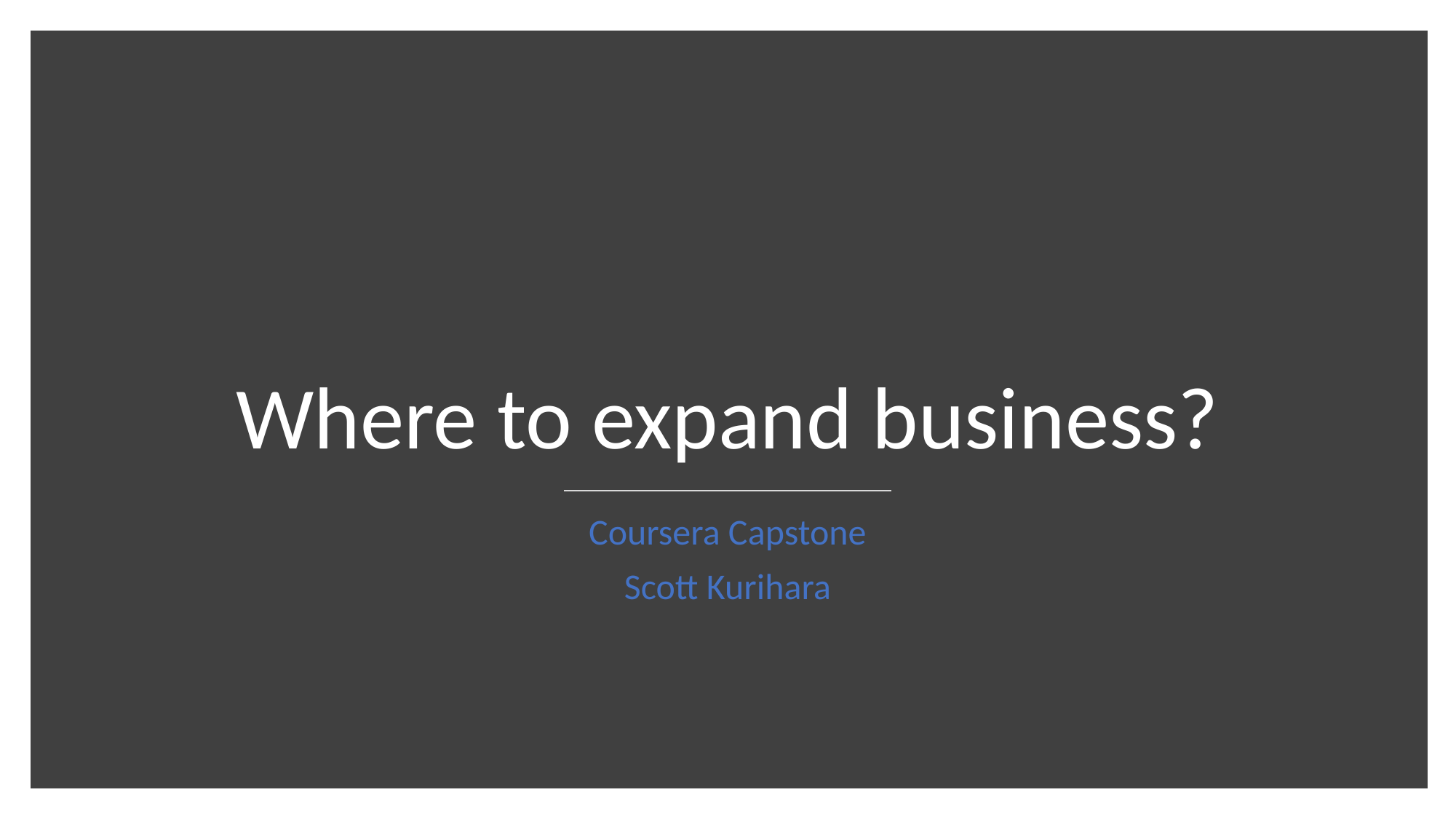

# Where to expand business?
Coursera Capstone
Scott Kurihara